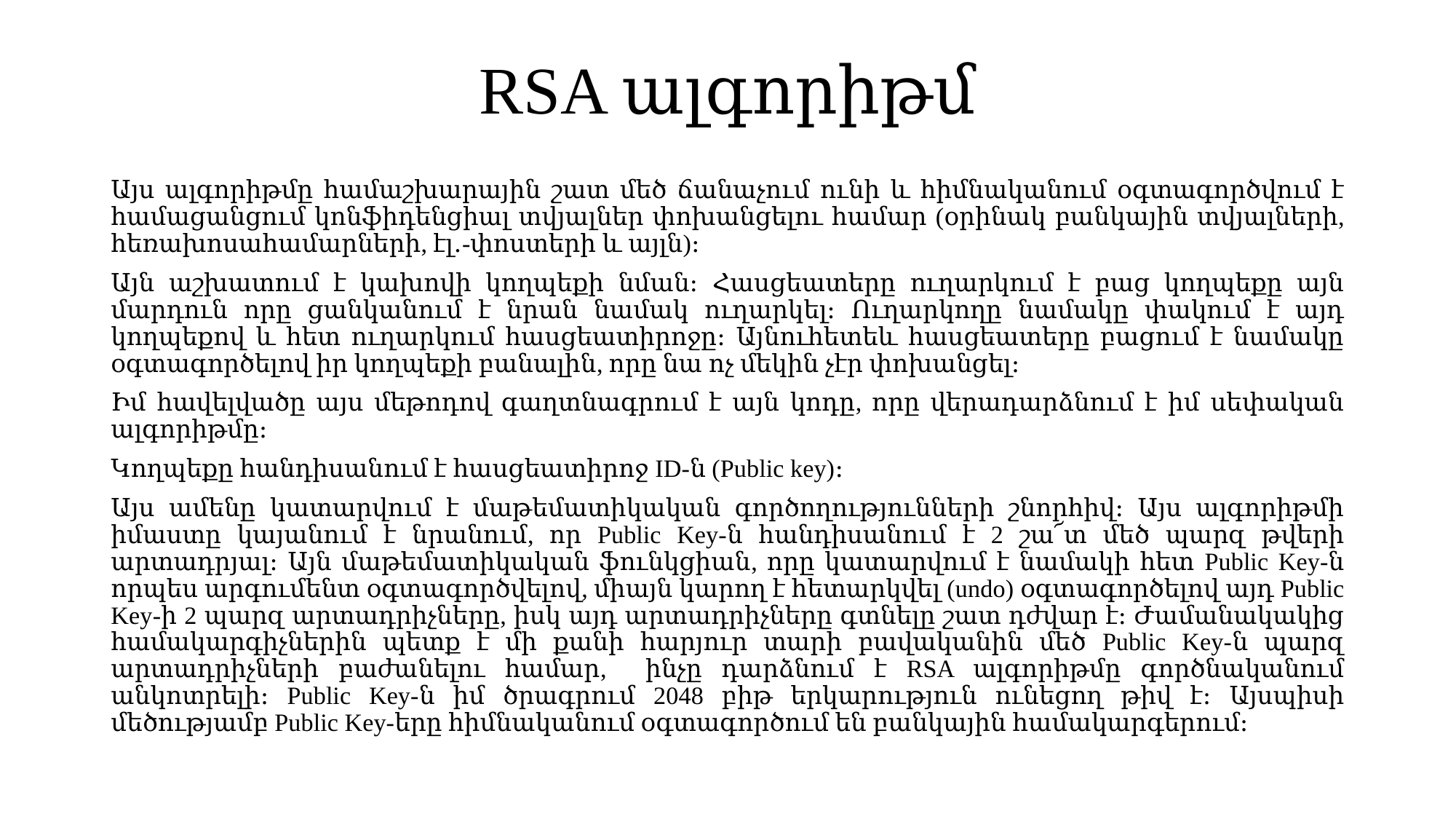

# RSA ալգորիթմ
Այս ալգորիթմը համաշխարային շատ մեծ ճանաչում ունի և հիմնականում օգտագործվում է համացանցում կոնֆիդենցիալ տվյալներ փոխանցելու համար (օրինակ բանկային տվյալների, հեռախոսահամարների, էլ․-փոստերի և այլն)։
Այն աշխատում է կախովի կողպեքի նման։ Հասցեատերը ուղարկում է բաց կողպեքը այն մարդուն որը ցանկանում է նրան նամակ ուղարկել։ Ուղարկողը նամակը փակում է այդ կողպեքով և հետ ուղարկում հասցեատիրոջը։ Այնուհետեև հասցեատերը բացում է նամակը օգտագործելով իր կողպեքի բանալին, որը նա ոչ մեկին չէր փոխանցել։
Իմ հավելվածը այս մեթոդով գաղտնագրում է այն կոդը, որը վերադարձնում է իմ սեփական ալգորիթմը։
Կողպեքը հանդիսանում է հասցեատիրոջ ID-ն (Public key)։
Այս ամենը կատարվում է մաթեմատիկական գործողությունների շնորհիվ։ Այս ալգորիթմի իմաստը կայանում է նրանում, որ Public Key-ն հանդիսանում է 2 շա՜տ մեծ պարզ թվերի արտադրյալ։ Այն մաթեմատիկական ֆունկցիան, որը կատարվում է նամակի հետ Public Key-ն որպես արգումենտ օգտագործվելով, միայն կարող է հետարկվել (undo) օգտագործելով այդ Public Key-ի 2 պարզ արտադրիչները, իսկ այդ արտադրիչները գտնելը շատ դժվար է։ Ժամանակակից համակարգիչներին պետք է մի քանի հարյուր տարի բավականին մեծ Public Key-ն պարզ արտադրիչների բաժանելու համար,  ինչը դարձնում է RSA ալգորիթմը գործնականում անկոտրելի։ Public Key-ն իմ ծրագրում 2048 բիթ երկարություն ունեցող թիվ է։ Այսպիսի մեծությամբ Public Key-երը հիմնականում օգտագործում են բանկային համակարգերում։